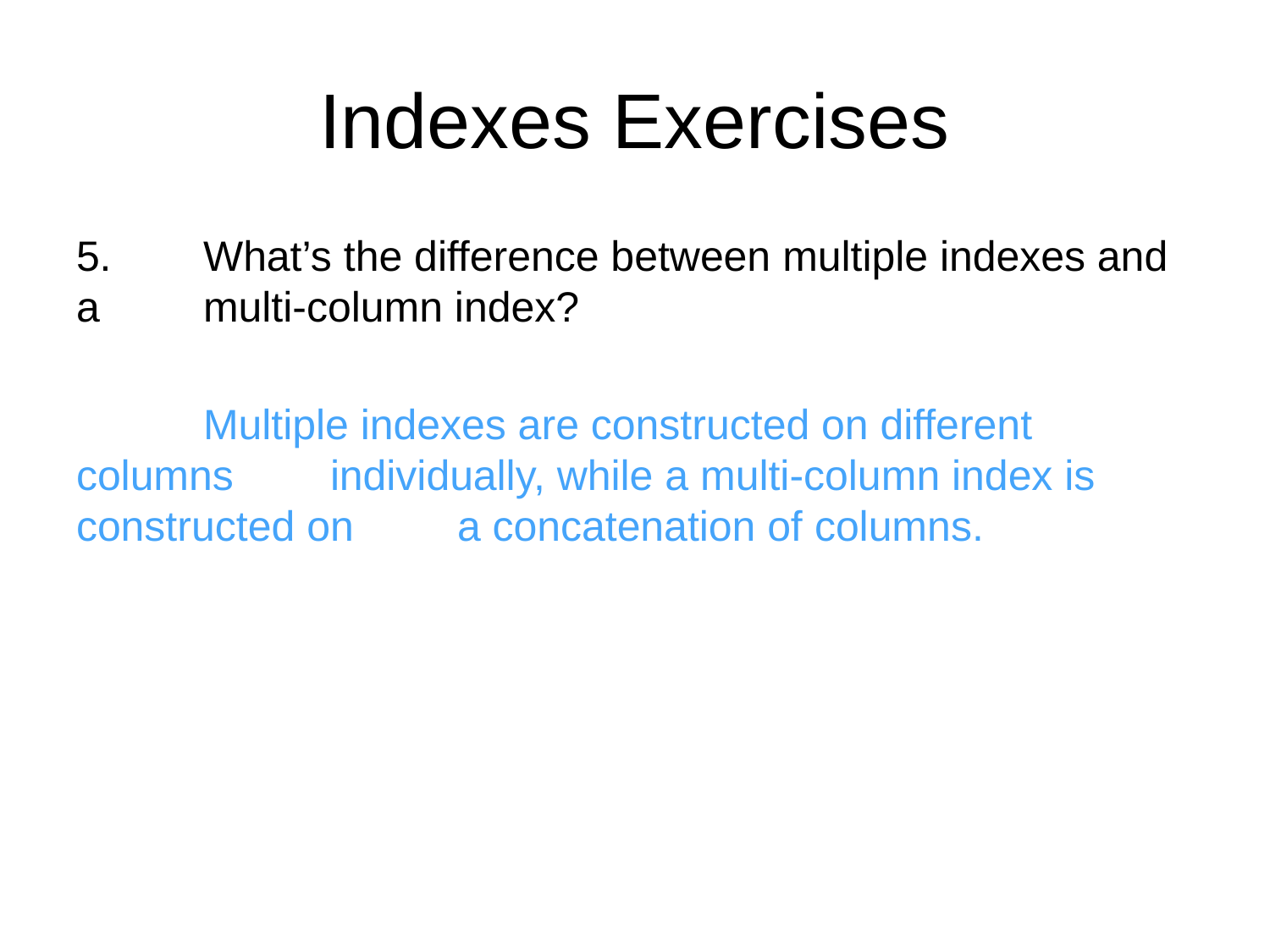

# Indexes Exercises
5.	What’s the difference between multiple indexes and a 	multi-column index?

	Multiple indexes are constructed on different columns 	individually, while a multi-column index is constructed on 	a concatenation of columns.